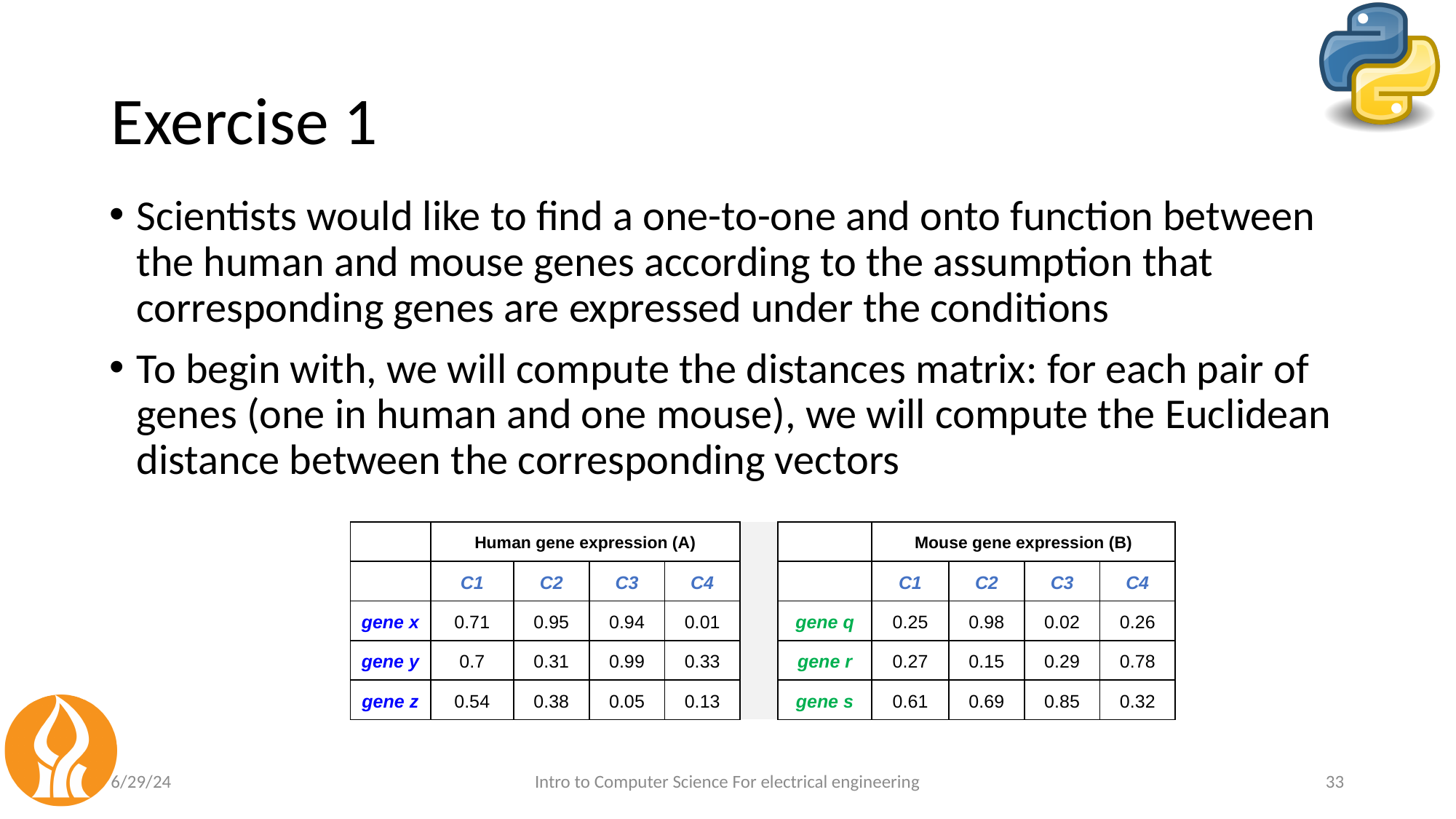

# Exercise 1
Scientists would like to find a one-to-one and onto function between the human and mouse genes according to the assumption that corresponding genes are expressed under the conditions
To begin with, we will compute the distances matrix: for each pair of genes (one in human and one mouse), we will compute the Euclidean distance between the corresponding vectors
|  | Human gene expression (A) |  |  |  |  |  | Mouse gene expression (B) |  |  |  |
| --- | --- | --- | --- | --- | --- | --- | --- | --- | --- | --- |
|  | C1 | C2 | C3 | C4 |  |  | C1 | C2 | C3 | C4 |
| gene x | 0.71 | 0.95 | 0.94 | 0.01 |  | gene q | 0.25 | 0.98 | 0.02 | 0.26 |
| gene y | 0.7 | 0.31 | 0.99 | 0.33 |  | gene r | 0.27 | 0.15 | 0.29 | 0.78 |
| gene z | 0.54 | 0.38 | 0.05 | 0.13 |  | gene s | 0.61 | 0.69 | 0.85 | 0.32 |
6/29/24
Intro to Computer Science For electrical engineering
33